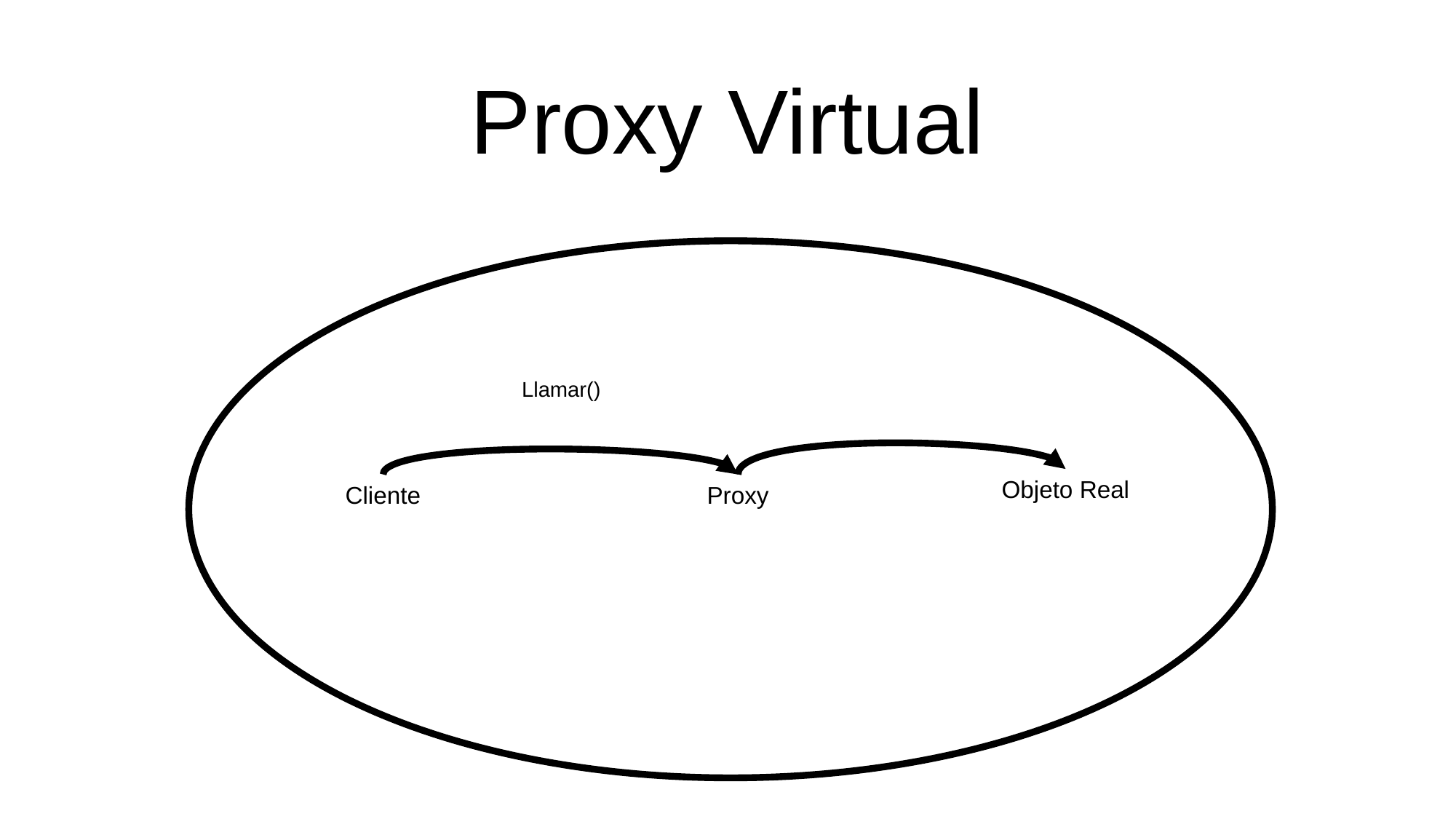

# Proxy Virtual

Llamar()
Objeto Real
Cliente
Proxy